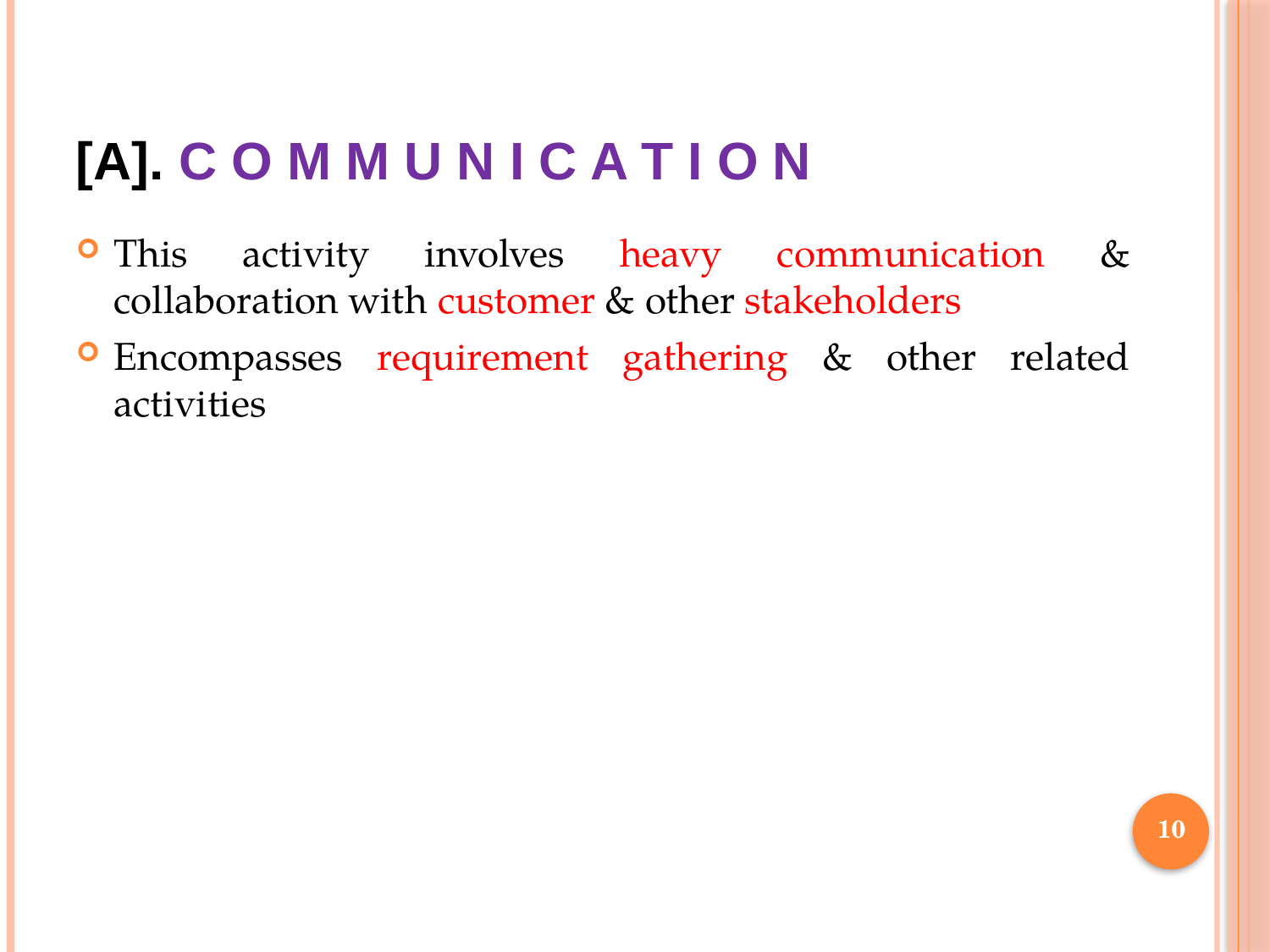

# [A]. C O M M U N I C A T I O N
This activity involves heavy communication & collaboration with customer & other stakeholders
Encompasses requirement gathering & other related activities

10